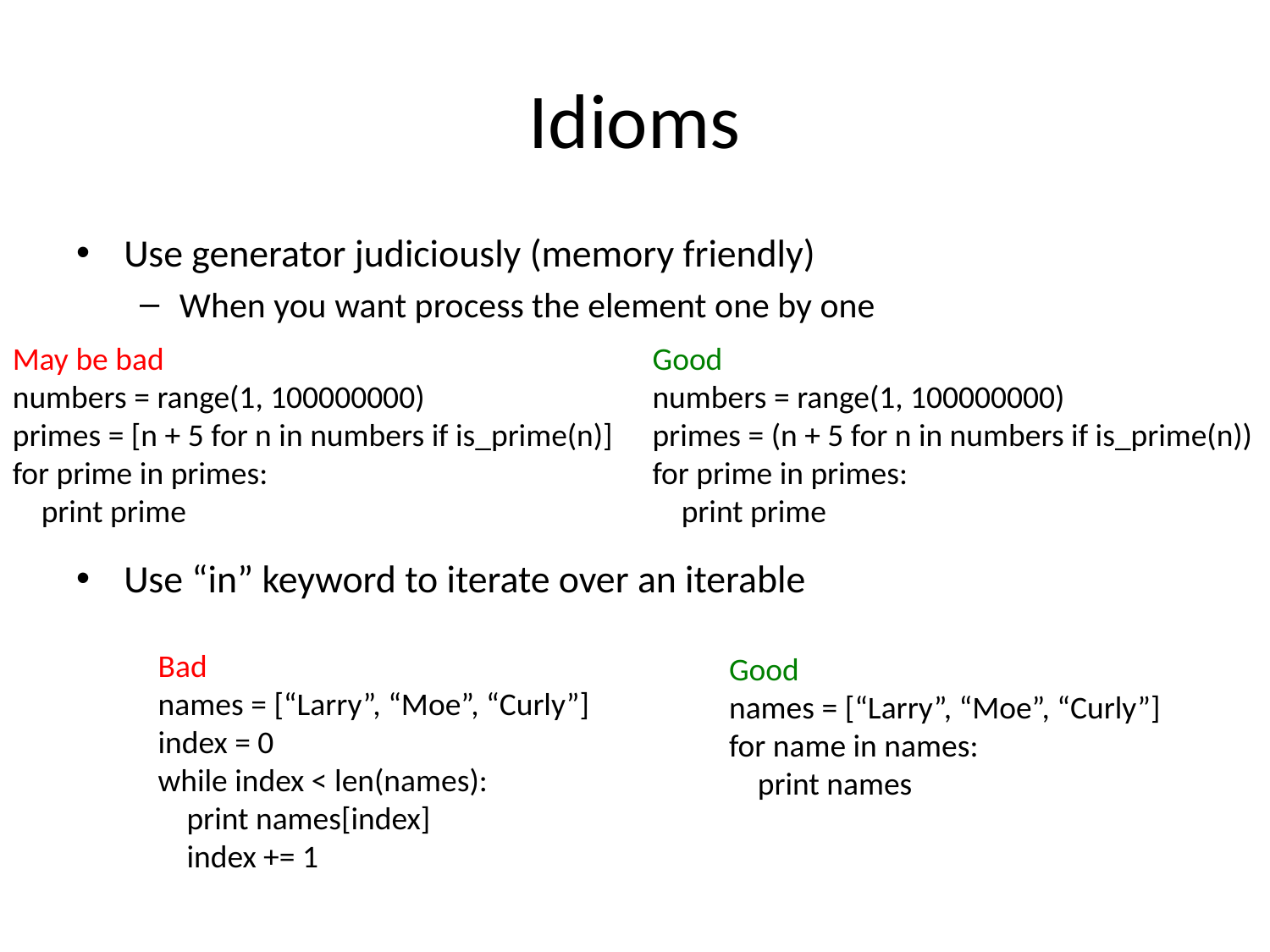

# Idioms
Use generator judiciously (memory friendly)
When you want process the element one by one

Use “in” keyword to iterate over an iterable
May be bad
numbers = range(1, 100000000)
primes = [n + 5 for n in numbers if is_prime(n)]
for prime in primes:
    print prime
Good
numbers = range(1, 100000000)
primes = (n + 5 for n in numbers if is_prime(n))
for prime in primes:
    print prime
Bad
names = [“Larry”, “Moe”, “Curly”]
index = 0
while index < len(names):
    print names[index]
    index += 1
Good
names = [“Larry”, “Moe”, “Curly”]
for name in names:
    print names